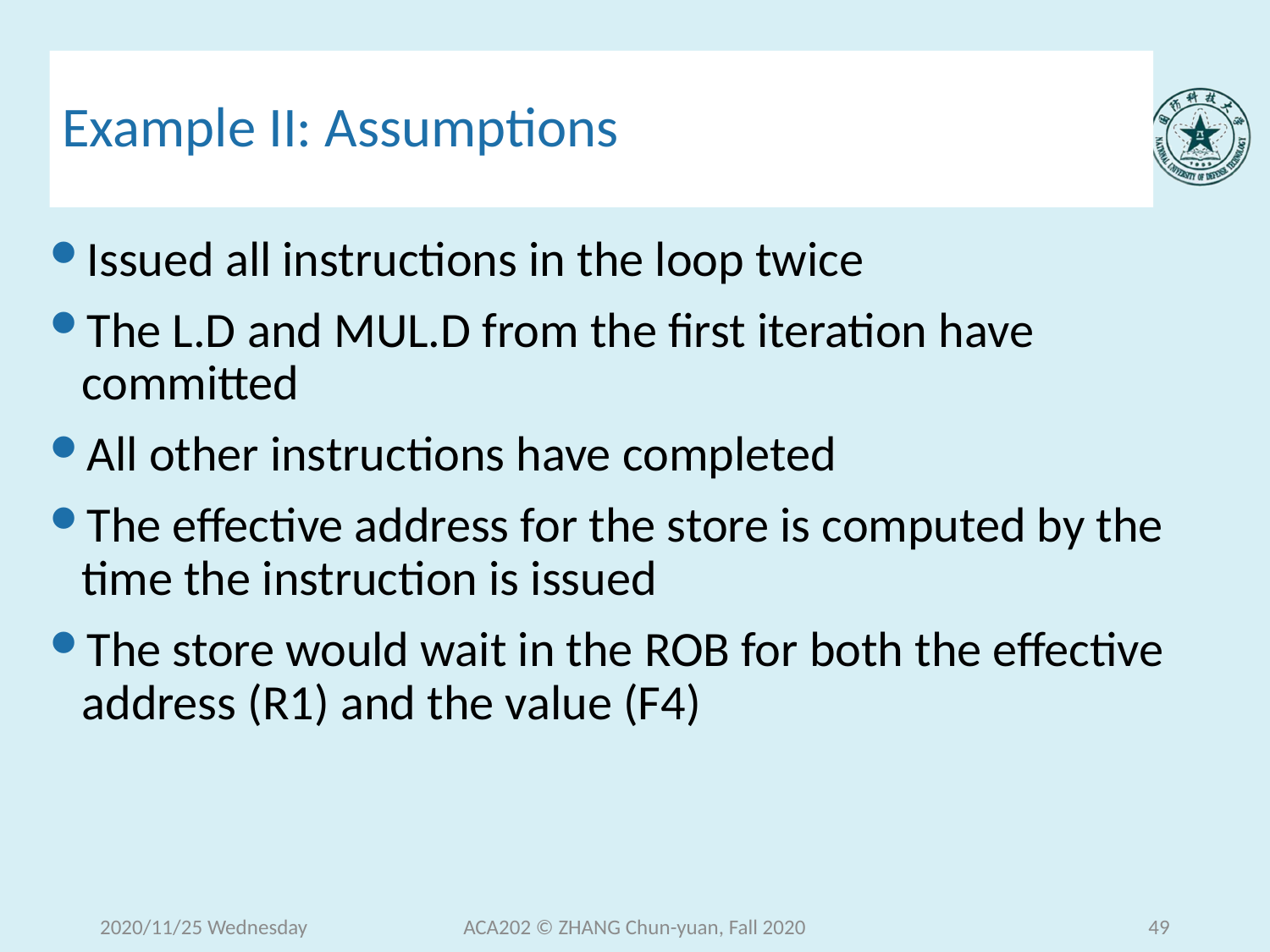

# Example II: Assumptions
Issued all instructions in the loop twice
The L.D and MUL.D from the first iteration have committed
All other instructions have completed
The effective address for the store is computed by the time the instruction is issued
The store would wait in the ROB for both the effective address (R1) and the value (F4)
2020/11/25 Wednesday
ACA202 © ZHANG Chun-yuan, Fall 2020
49